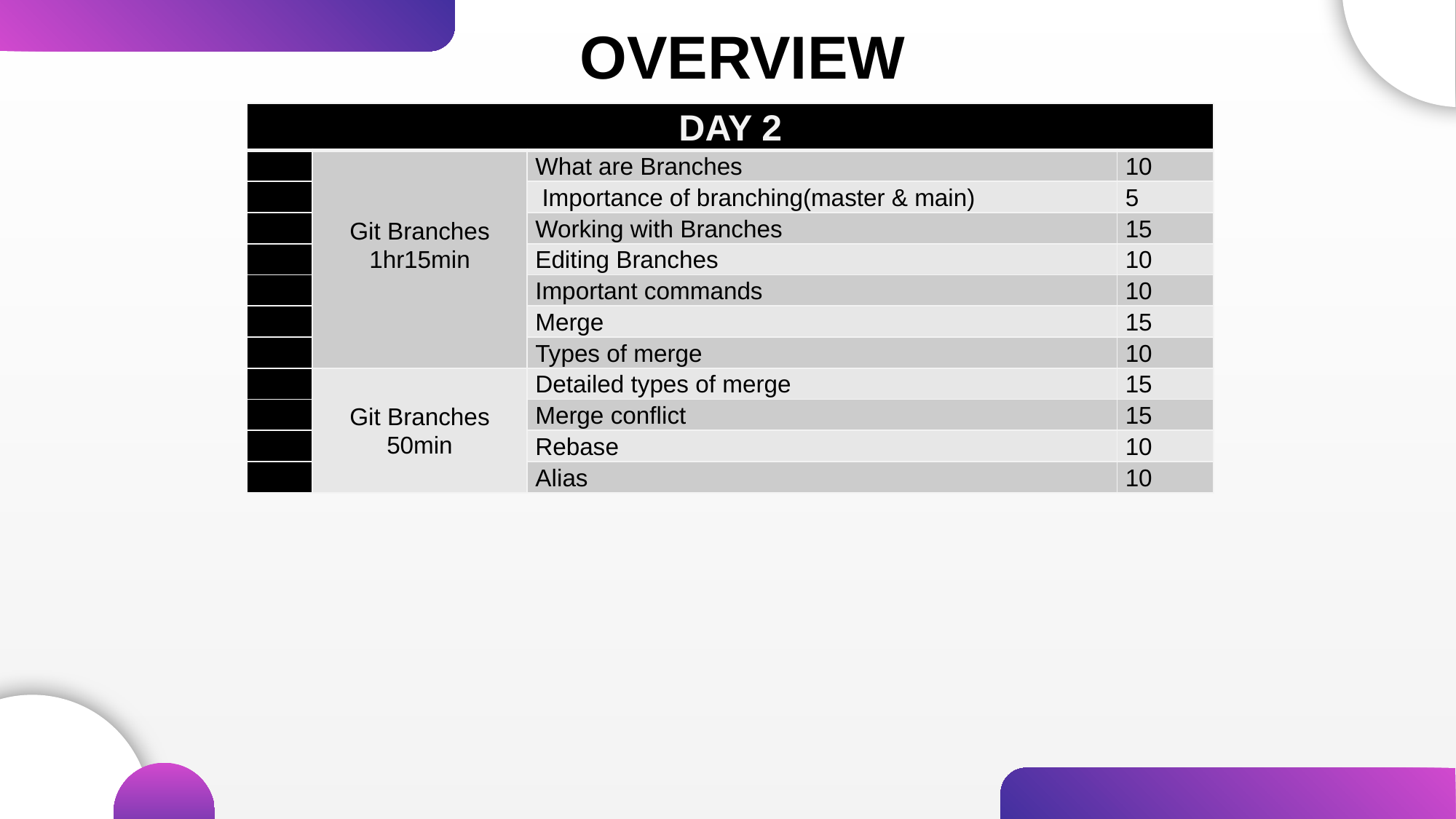

OVERVIEW
| DAY 2 |  |  |  |
| --- | --- | --- | --- |
|  | Git Branches 1hr15min | What are Branches | 10 |
|  |  | Importance of branching(master & main) | 5 |
|  |  | Working with Branches | 15 |
|  |  | Editing Branches | 10 |
|  |  | Important commands | 10 |
|  |  | Merge | 15 |
|  |  | Types of merge | 10 |
|  | Git Branches 50min | Detailed types of merge | 15 |
|  |  | Merge conflict | 15 |
|  |  | Rebase | 10 |
|  |  | Alias | 10 |